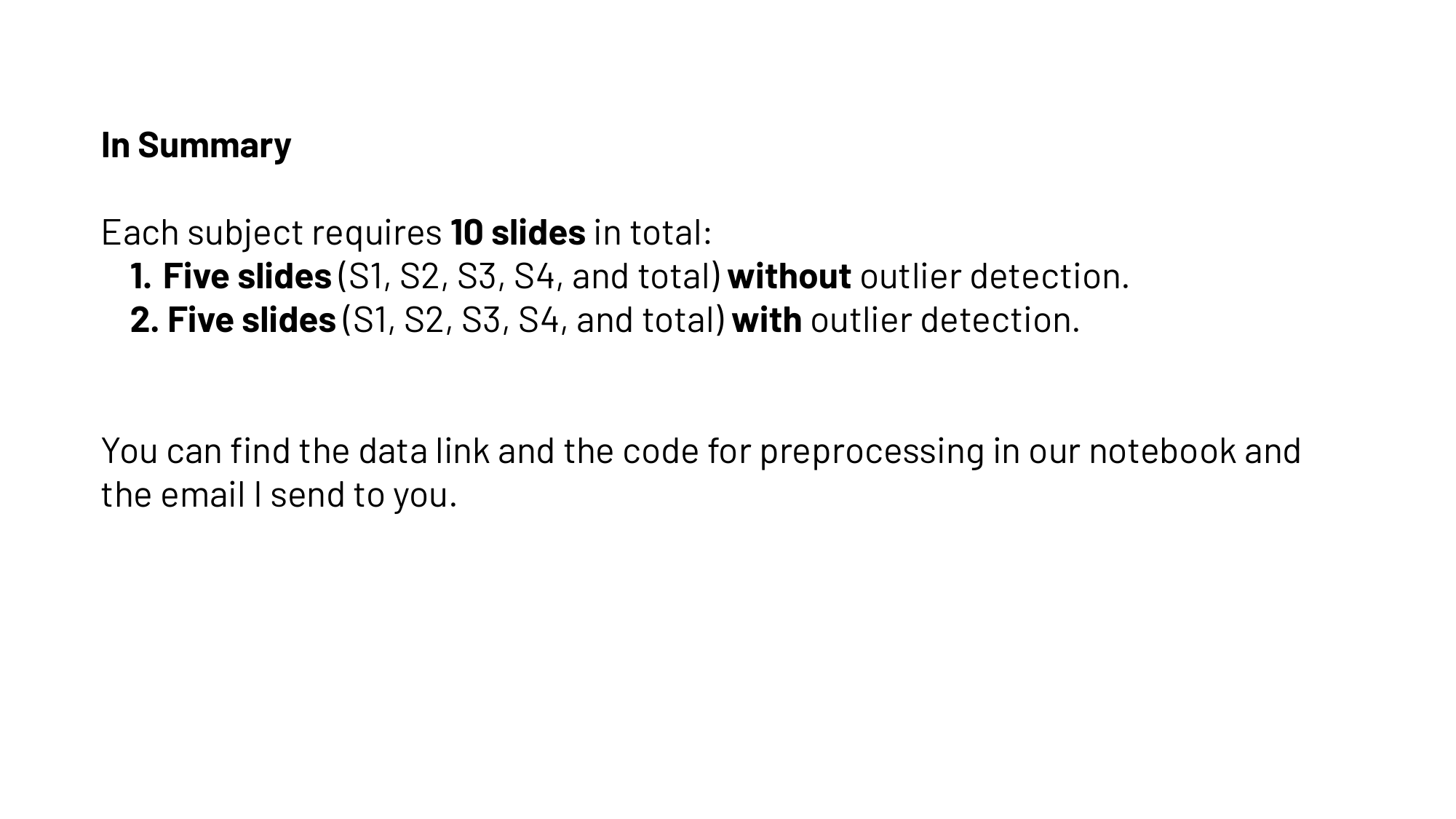

In Summary
Each subject requires 10 slides in total:
 Five slides (S1, S2, S3, S4, and total) without outlier detection.
 Five slides (S1, S2, S3, S4, and total) with outlier detection.

You can find the data link and the code for preprocessing in our notebook and the email I send to you.